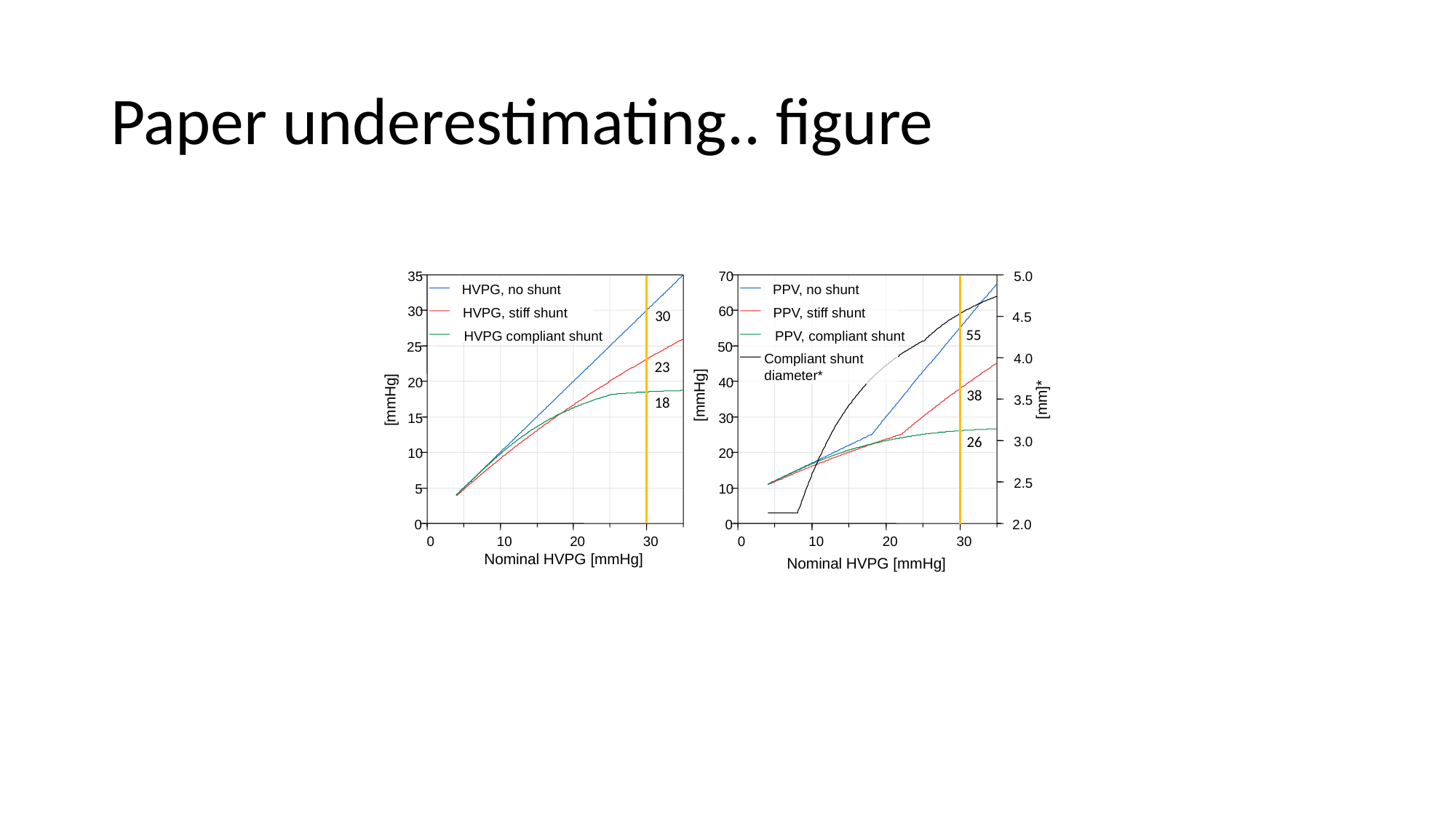

# Paper underestimating.. figure

35
70
5.0

HVPG, no shunt
PPV, no shunt

30
30
60
HVPG, stiff shunt
PPV, stiff shunt
4.5

55
HVPG compliant shunt
PPV, compliant shunt

25
50

Compliant shunt
diameter*
4.0
23

20
40
38
[mmHg]

[mm]*
[mmHg]
18

3.5

15
30

26

3.0

10
20

2.5
5
10

0

0
2.0

0
10
20
30
0
10
20
30
Nominal HVPG [mmHg]
Nominal HVPG [mmHg]